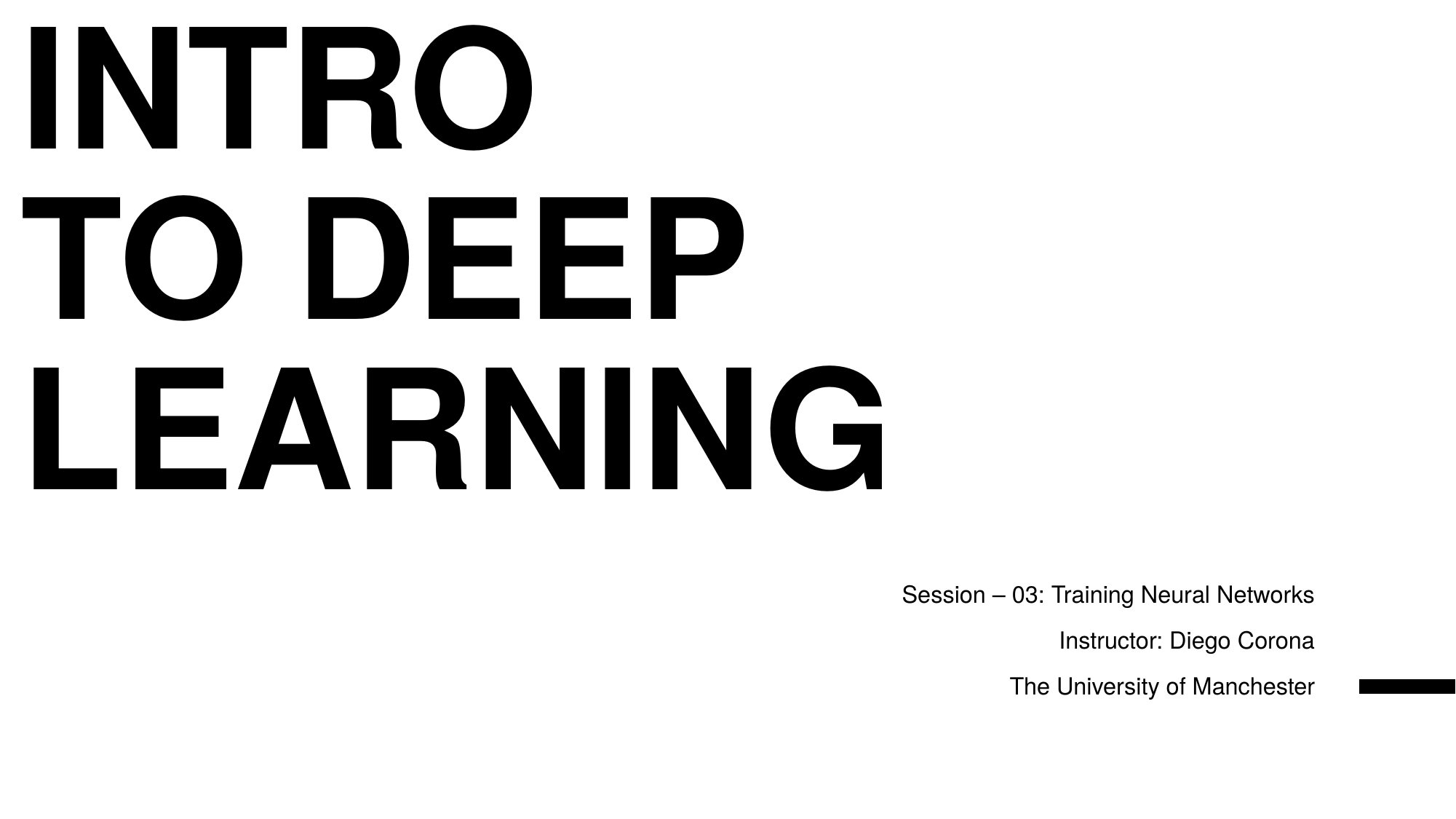

# Intro to Deep learning
Session – 03: Training Neural Networks
Instructor: Diego Corona
The University of Manchester